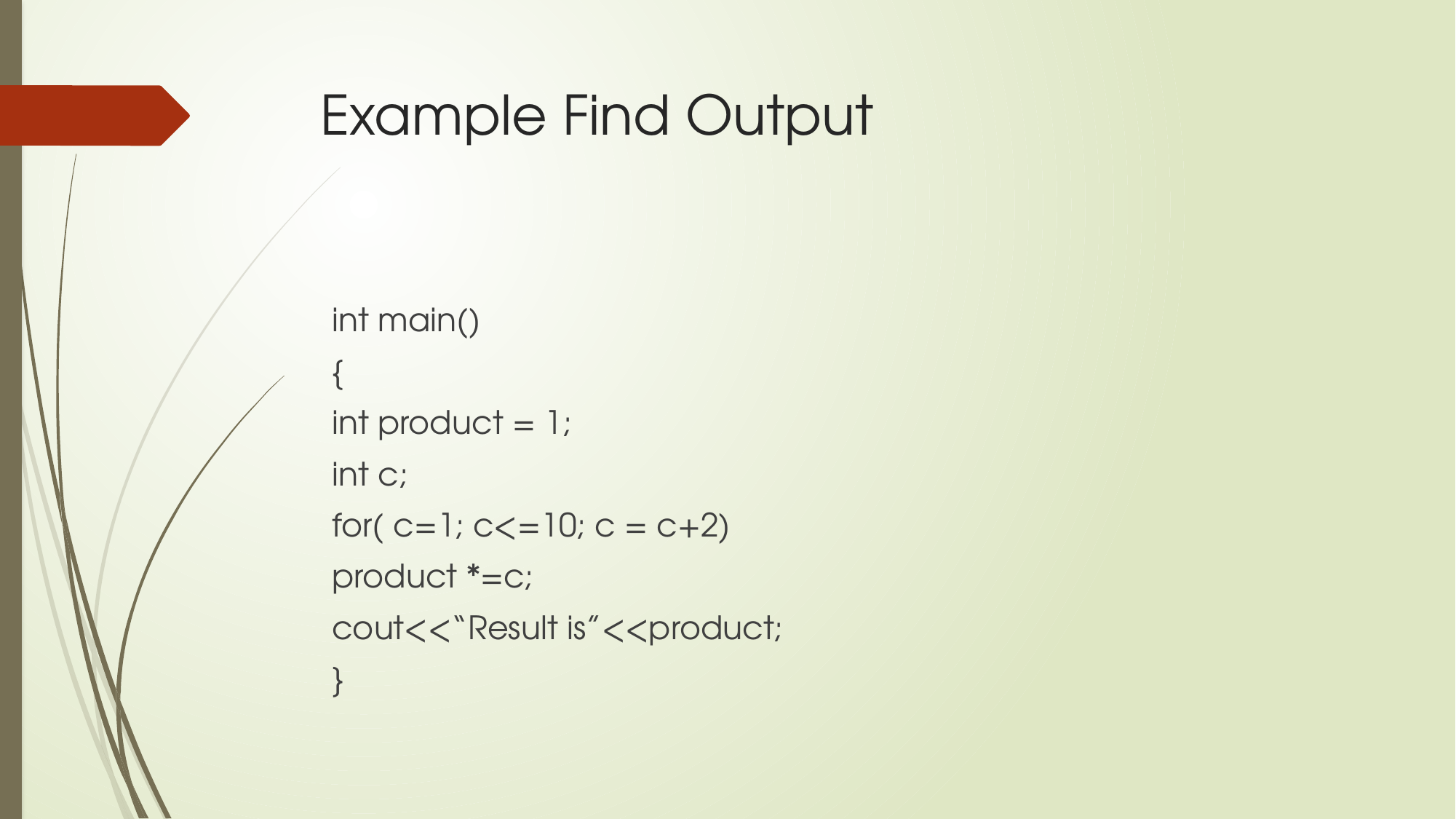

# Example Find Output

int main()
{
	int product = 1;
	int c;
	for( c=1; c<=10; c = c+2)
		product *=c;
	cout<<“Result is”<<product;
}